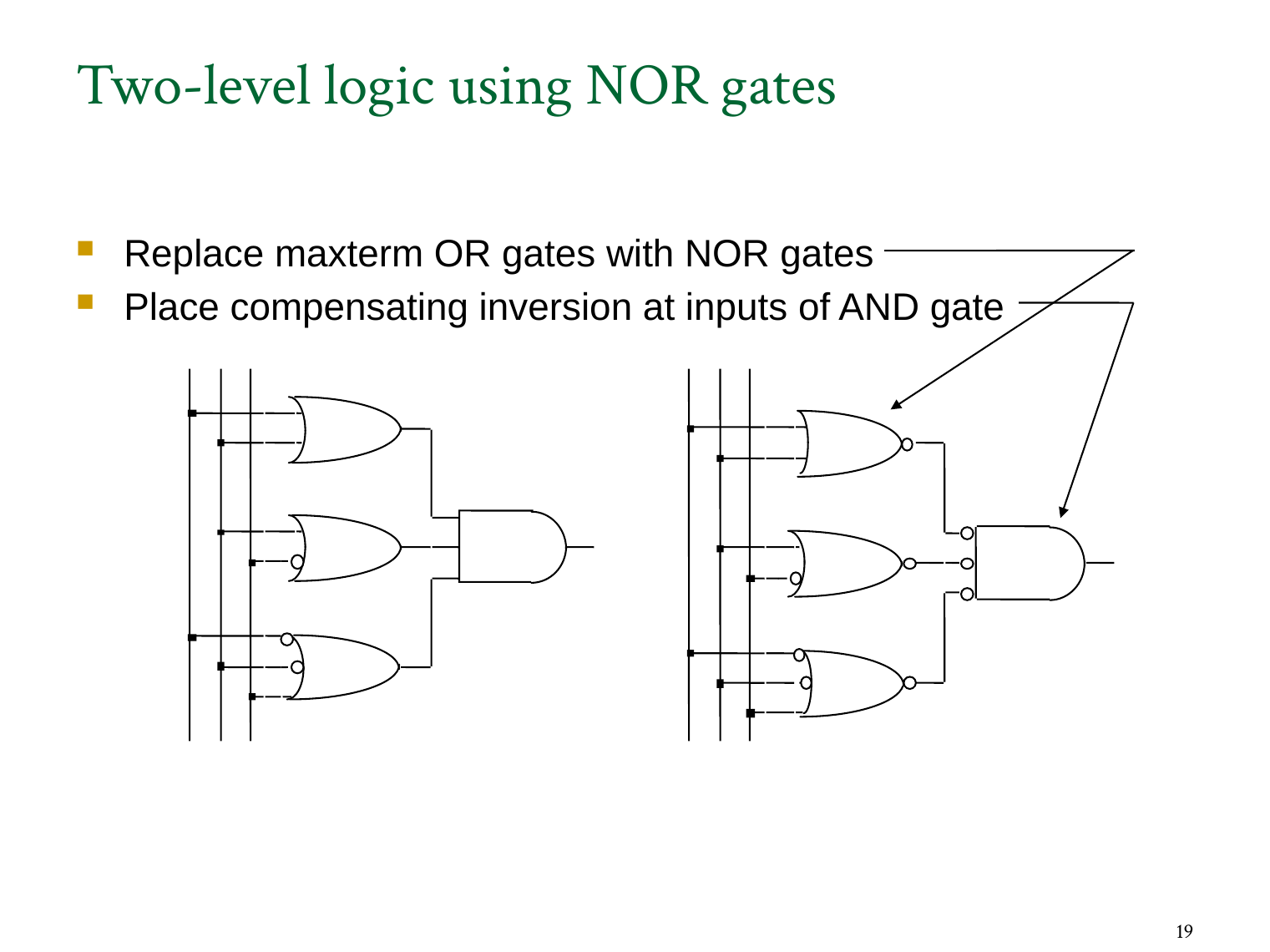

# Two-level logic using NOR gates
Replace maxterm OR gates with NOR gates
Place compensating inversion at inputs of AND gate

19